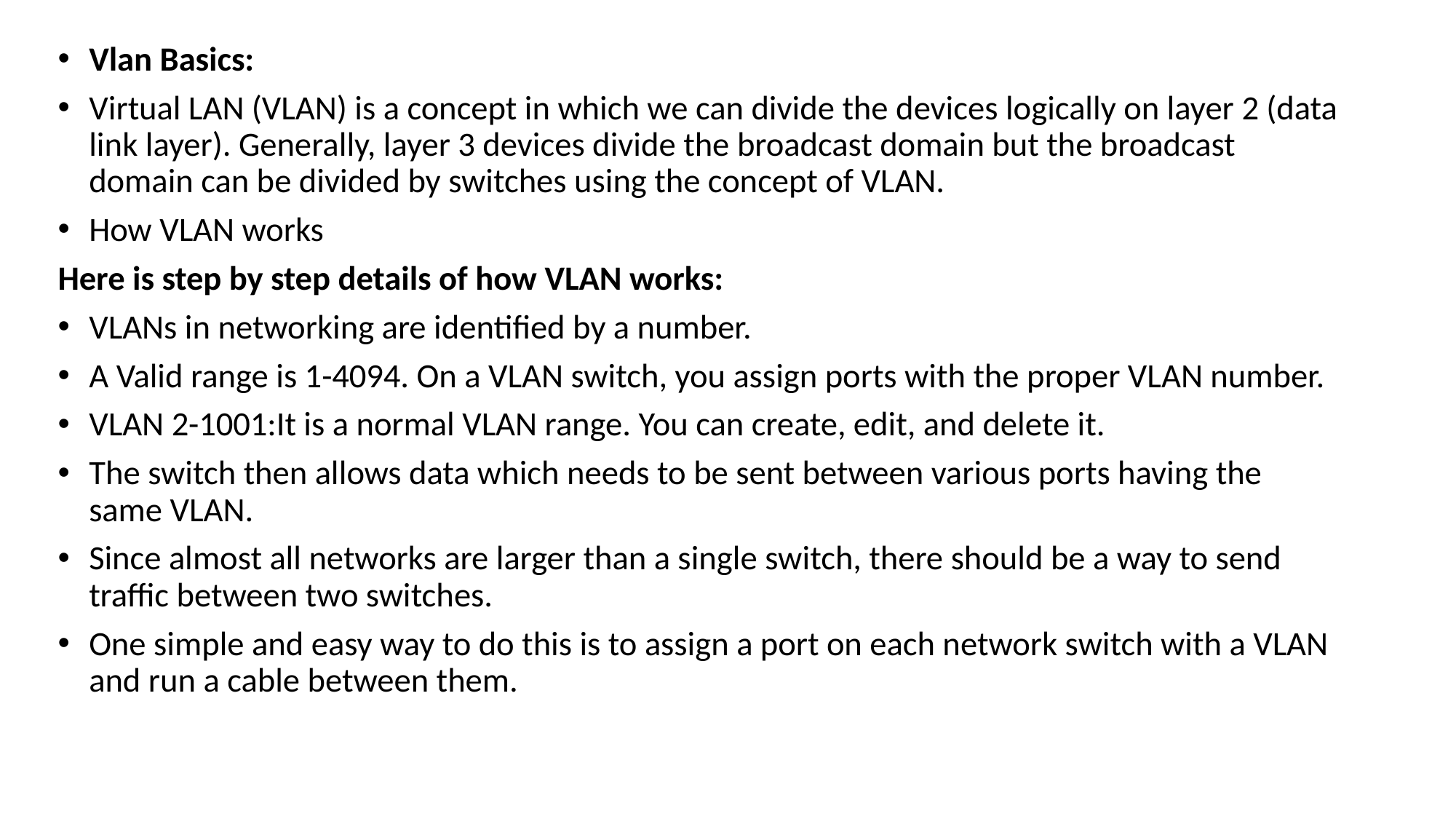

Vlan Basics:
Virtual LAN (VLAN) is a concept in which we can divide the devices logically on layer 2 (data link layer). Generally, layer 3 devices divide the broadcast domain but the broadcast domain can be divided by switches using the concept of VLAN.
How VLAN works
Here is step by step details of how VLAN works:
VLANs in networking are identified by a number.
A Valid range is 1-4094. On a VLAN switch, you assign ports with the proper VLAN number.
VLAN 2-1001:It is a normal VLAN range. You can create, edit, and delete it.
The switch then allows data which needs to be sent between various ports having the same VLAN.
Since almost all networks are larger than a single switch, there should be a way to send traffic between two switches.
One simple and easy way to do this is to assign a port on each network switch with a VLAN and run a cable between them.